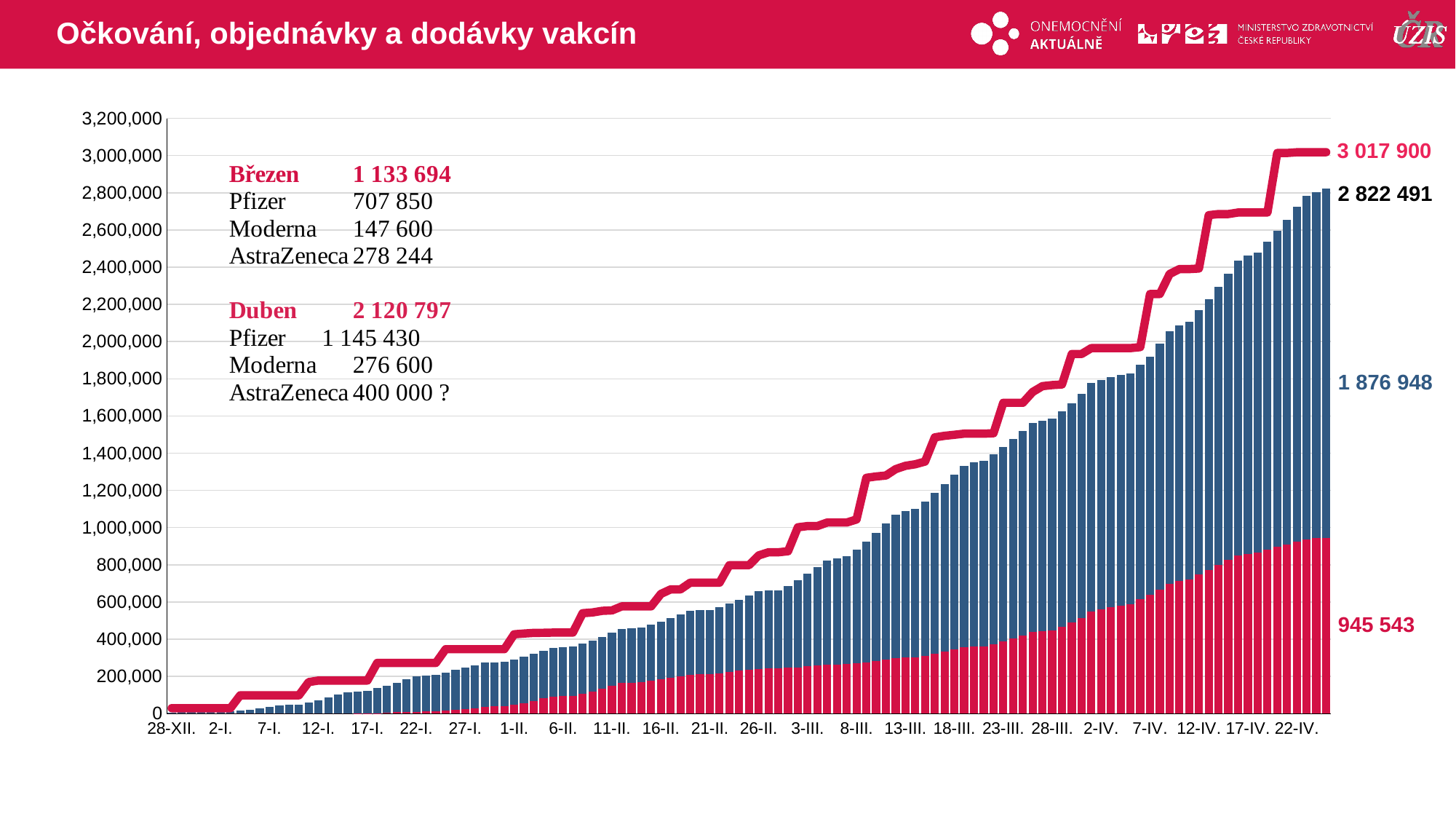

# Očkování, objednávky a dodávky vakcín

### Chart

| Category | druhá dávka | první dávka | celkem dávek v ČR |
|---|---|---|---|
| 28-XII. | 0.0 | 3546.0 | 29250.0 |
| 29-XII. | 0.0 | 6990.0 | 29250.0 |
| 30-XII. | 0.0 | 10464.0 | 29250.0 |
| 31-XII. | 0.0 | 11770.0 | 29250.0 |
| 1-I. | 0.0 | 12030.0 | 29250.0 |
| 2-I. | 0.0 | 13296.0 | 29250.0 |
| 3-I. | 0.0 | 14210.0 | 29250.0 |
| 4-I. | 0.0 | 17776.0 | 98475.0 |
| 5-I. | 0.0 | 22269.0 | 98475.0 |
| 6-I. | 0.0 | 28082.0 | 98475.0 |
| 7-I. | 0.0 | 36021.0 | 98475.0 |
| 8-I. | 0.0 | 45945.0 | 98475.0 |
| 9-I. | 0.0 | 47955.0 | 98475.0 |
| 10-I. | 0.0 | 49678.0 | 98475.0 |
| 11-I. | 0.0 | 59461.0 | 169650.0 |
| 12-I. | 0.0 | 72811.0 | 178050.0 |
| 13-I. | 0.0 | 86277.0 | 178050.0 |
| 14-I. | 0.0 | 101434.0 | 178050.0 |
| 15-I. | 0.0 | 115353.0 | 178050.0 |
| 16-I. | 2.0 | 118724.0 | 178050.0 |
| 17-I. | 634.0 | 121318.0 | 178050.0 |
| 18-I. | 2359.0 | 133771.0 | 272820.0 |
| 19-I. | 5056.0 | 146273.0 | 272820.0 |
| 20-I. | 7675.0 | 159814.0 | 272820.0 |
| 21-I. | 9393.0 | 175350.0 | 272820.0 |
| 22-I. | 10425.0 | 190079.0 | 272820.0 |
| 23-I. | 11290.0 | 193347.0 | 272820.0 |
| 24-I. | 12151.0 | 195586.0 | 272820.0 |
| 25-I. | 15089.0 | 205185.0 | 346530.0 |
| 26-I. | 19040.0 | 215678.0 | 346530.0 |
| 27-I. | 23521.0 | 224657.0 | 346530.0 |
| 28-I. | 29599.0 | 231686.0 | 346530.0 |
| 29-I. | 37388.0 | 237859.0 | 346530.0 |
| 30-I. | 38468.0 | 238576.0 | 346530.0 |
| 31-I. | 39609.0 | 239277.0 | 346530.0 |
| 1-II. | 47474.0 | 243216.0 | 426480.0 |
| 2-II. | 57628.0 | 247330.0 | 430680.0 |
| 3-II. | 68566.0 | 251711.0 | 433980.0 |
| 4-II. | 81459.0 | 256580.0 | 434580.0 |
| 5-II. | 92053.0 | 262008.0 | 435680.0 |
| 6-II. | 94382.0 | 262844.0 | 435680.0 |
| 7-II. | 96852.0 | 263687.0 | 435680.0 |
| 8-II. | 108172.0 | 267694.0 | 539800.0 |
| 9-II. | 120007.0 | 272726.0 | 543800.0 |
| 10-II. | 133086.0 | 278243.0 | 552500.0 |
| 11-II. | 149137.0 | 284516.0 | 555000.0 |
| 12-II. | 163734.0 | 291222.0 | 576600.0 |
| 13-II. | 166686.0 | 292790.0 | 576600.0 |
| 14-II. | 168051.0 | 293778.0 | 576600.0 |
| 15-II. | 177342.0 | 300114.0 | 576600.0 |
| 16-II. | 186325.0 | 308718.0 | 643290.0 |
| 17-II. | 194496.0 | 318362.0 | 667860.0 |
| 18-II. | 202467.0 | 330598.0 | 667860.0 |
| 19-II. | 209681.0 | 342331.0 | 703860.0 |
| 20-II. | 210843.0 | 344245.0 | 703860.0 |
| 21-II. | 211847.0 | 345264.0 | 703860.0 |
| 22-II. | 217821.0 | 355319.0 | 703860.0 |
| 23-II. | 224717.0 | 368114.0 | 797460.0 |
| 24-II. | 230699.0 | 381873.0 | 797460.0 |
| 25-II. | 236200.0 | 399726.0 | 797460.0 |
| 26-II. | 241457.0 | 415737.0 | 850360.0 |
| 27-II. | 242005.0 | 418662.0 | 867260.0 |
| 28-II. | 242544.0 | 420990.0 | 867260.0 |
| 1-III. | 245962.0 | 440257.0 | 872860.0 |
| 2-III. | 249469.0 | 467034.0 | 1001550.0 |
| 3-III. | 253931.0 | 497352.0 | 1008150.0 |
| 4-III. | 258541.0 | 530096.0 | 1008150.0 |
| 5-III. | 263868.0 | 558526.0 | 1027250.0 |
| 6-III. | 264690.0 | 570482.0 | 1027250.0 |
| 7-III. | 265513.0 | 581827.0 | 1027250.0 |
| 8-III. | 270298.0 | 611257.0 | 1043550.0 |
| 9-III. | 276608.0 | 647095.0 | 1267550.0 |
| 10-III. | 283497.0 | 687935.0 | 1274550.0 |
| 11-III. | 291786.0 | 732281.0 | 1279750.0 |
| 12-III. | 300123.0 | 770599.0 | 1314150.0 |
| 13-III. | 301389.0 | 787528.0 | 1332050.0 |
| 14-III. | 302512.0 | 799551.0 | 1340250.0 |
| 15-III. | 311207.0 | 827573.0 | 1354850.0 |
| 16-III. | 321622.0 | 866046.0 | 1485270.0 |
| 17-III. | 332045.0 | 903167.0 | 1493470.0 |
| 18-III. | 344368.0 | 940644.0 | 1499070.0 |
| 19-III. | 357853.0 | 974604.0 | 1504970.0 |
| 20-III. | 359850.0 | 989553.0 | 1504970.0 |
| 21-III. | 361370.0 | 996887.0 | 1504970.0 |
| 22-III. | 373702.0 | 1020938.0 | 1507170.0 |
| 23-III. | 386914.0 | 1047127.0 | 1671070.0 |
| 24-III. | 402466.0 | 1073600.0 | 1671070.0 |
| 25-III. | 420219.0 | 1099596.0 | 1671070.0 |
| 26-III. | 437572.0 | 1124022.0 | 1728870.0 |
| 27-III. | 442319.0 | 1132347.0 | 1760370.0 |
| 28-III. | 446403.0 | 1137813.0 | 1766070.0 |
| 29-III. | 466876.0 | 1156550.0 | 1769470.0 |
| 30-III. | 488856.0 | 1180871.0 | 1933270.0 |
| 31-III. | 515568.0 | 1203591.0 | 1933270.0 |
| 1-IV. | 547278.0 | 1228630.0 | 1964870.0 |
| 2-IV. | 559950.0 | 1235307.0 | 1964870.0 |
| 3-IV. | 570800.0 | 1238758.0 | 1964870.0 |
| 4-IV. | 579514.0 | 1241211.0 | 1964870.0 |
| 5-IV. | 586630.0 | 1243484.0 | 1964870.0 |
| 6-IV. | 615612.0 | 1259304.0 | 1970170.0 |
| 7-IV. | 637539.0 | 1282288.0 | 2255650.0 |
| 8-IV. | 668177.0 | 1319832.0 | 2255650.0 |
| 9-IV. | 697904.0 | 1357942.0 | 2362950.0 |
| 10-IV. | 713013.0 | 1373157.0 | 2389650.0 |
| 11-IV. | 722980.0 | 1382787.0 | 2389650.0 |
| 12-IV. | 747544.0 | 1420077.0 | 2392550.0 |
| 13-IV. | 773202.0 | 1455331.0 | 2679200.0 |
| 14-IV. | 800317.0 | 1493395.0 | 2685300.0 |
| 15-IV. | 825693.0 | 1540338.0 | 2685300.0 |
| 16-IV. | 850899.0 | 1584186.0 | 2693600.0 |
| 17-IV. | 859839.0 | 1600588.0 | 2693600.0 |
| 18-IV. | 864763.0 | 1613459.0 | 2693600.0 |
| 19-IV. | 879988.0 | 1656686.0 | 2693600.0 |
| 20-IV. | 895589.0 | 1698179.0 | 3013650.0 |
| 21-IV. | 909579.0 | 1744967.0 | 3013650.0 |
| 22-IV. | 926410.0 | 1797836.0 | 3017350.0 |
| 23-IV. | 937398.0 | 1845417.0 | 3017900.0 |
| 24-IV. | 942123.0 | 1862724.0 | 3017900.0 |
| 25-IV. | 945543.0 | 1876948.0 | 3017900.0 |
3 017 900
2 822 491
1 876 948
945 543